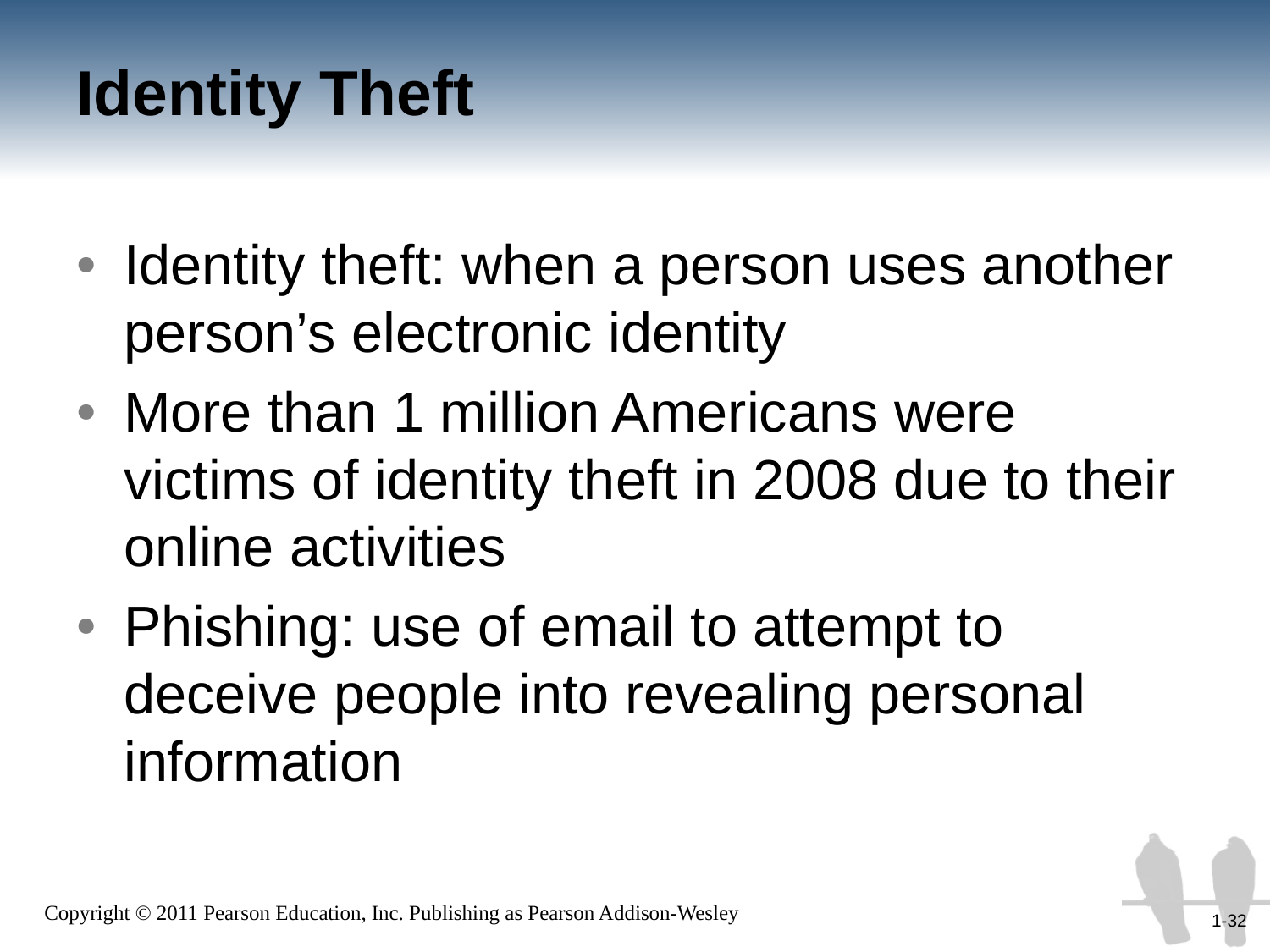

# Identity Theft
Identity theft: when a person uses another person’s electronic identity
More than 1 million Americans were victims of identity theft in 2008 due to their online activities
Phishing: use of email to attempt to deceive people into revealing personal information
1-32